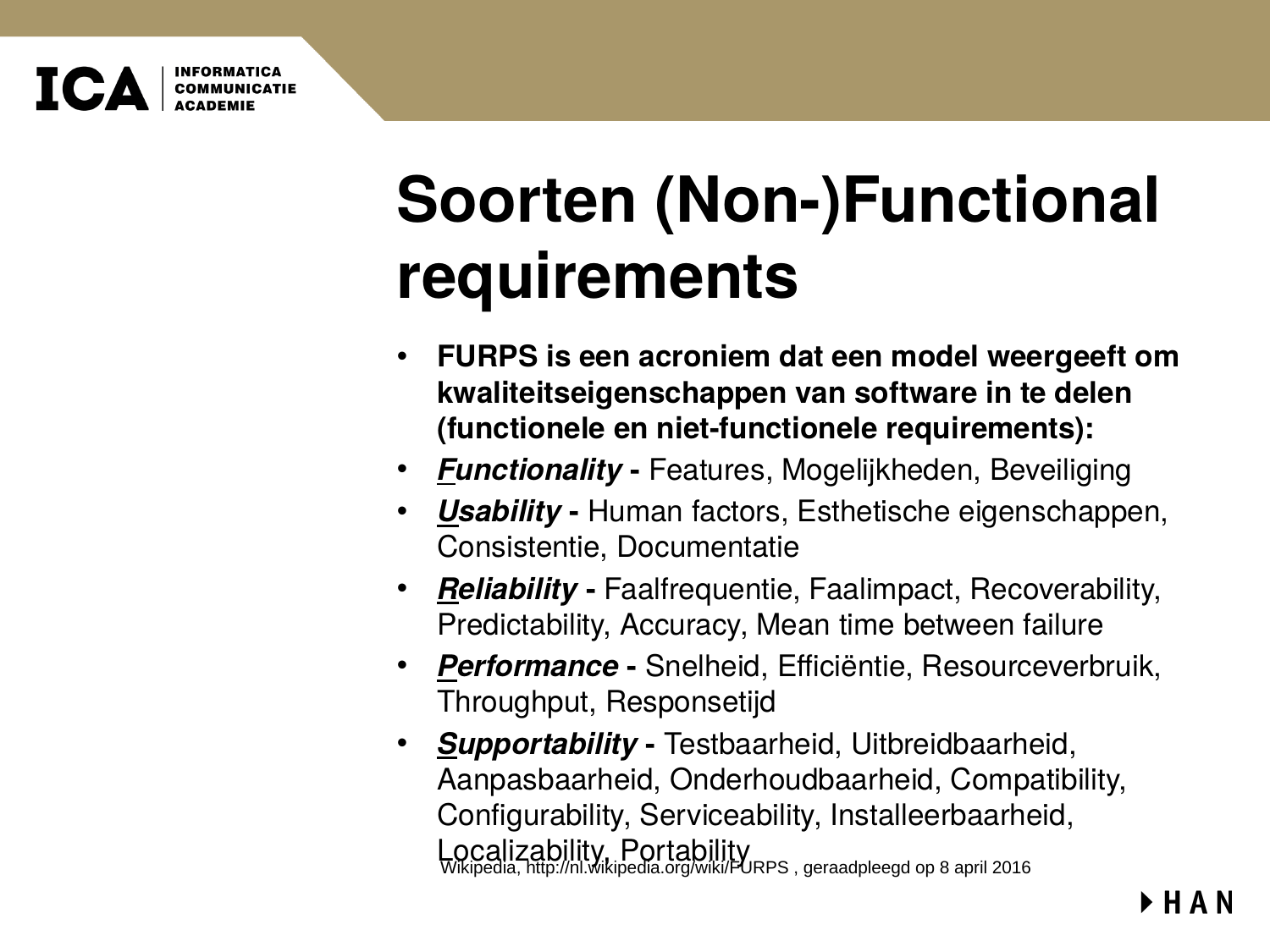

# Soorten (Non-)Functional requirements

FURPS is een acroniem dat een model weergeeft om kwaliteitseigenschappen van software in te delen (functionele en niet-functionele requirements):
Functionality - Features, Mogelijkheden, Beveiliging
Usability - Human factors, Esthetische eigenschappen, Consistentie, Documentatie
Reliability - Faalfrequentie, Faalimpact, Recoverability, Predictability, Accuracy, Mean time between failure
Performance - Snelheid, Efficiëntie, Resourceverbruik, Throughput, Responsetijd
Supportability - Testbaarheid, Uitbreidbaarheid, Aanpasbaarheid, Onderhoudbaarheid, Compatibility, Configurability, Serviceability, Installeerbaarheid, Localizability, Portability
Wikipedia, http://nl.wikipedia.org/wiki/FURPS , geraadpleegd op 8 april 2016